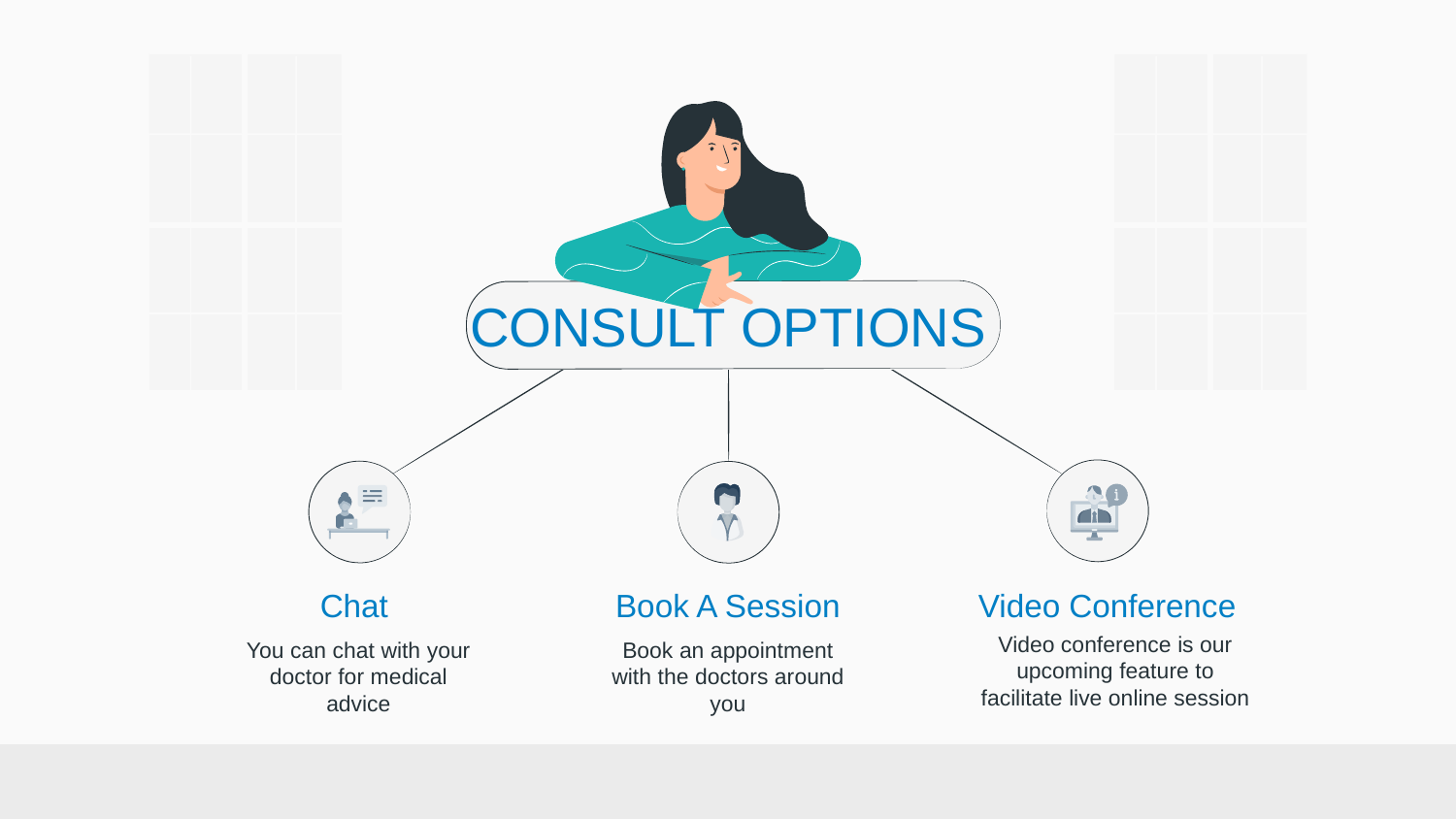

# CONSULT OPTIONS

Chat
Book A Session
Video Conference
Video conference is our upcoming feature to facilitate live online session
You can chat with your doctor for medical advice
Book an appointment with the doctors around you